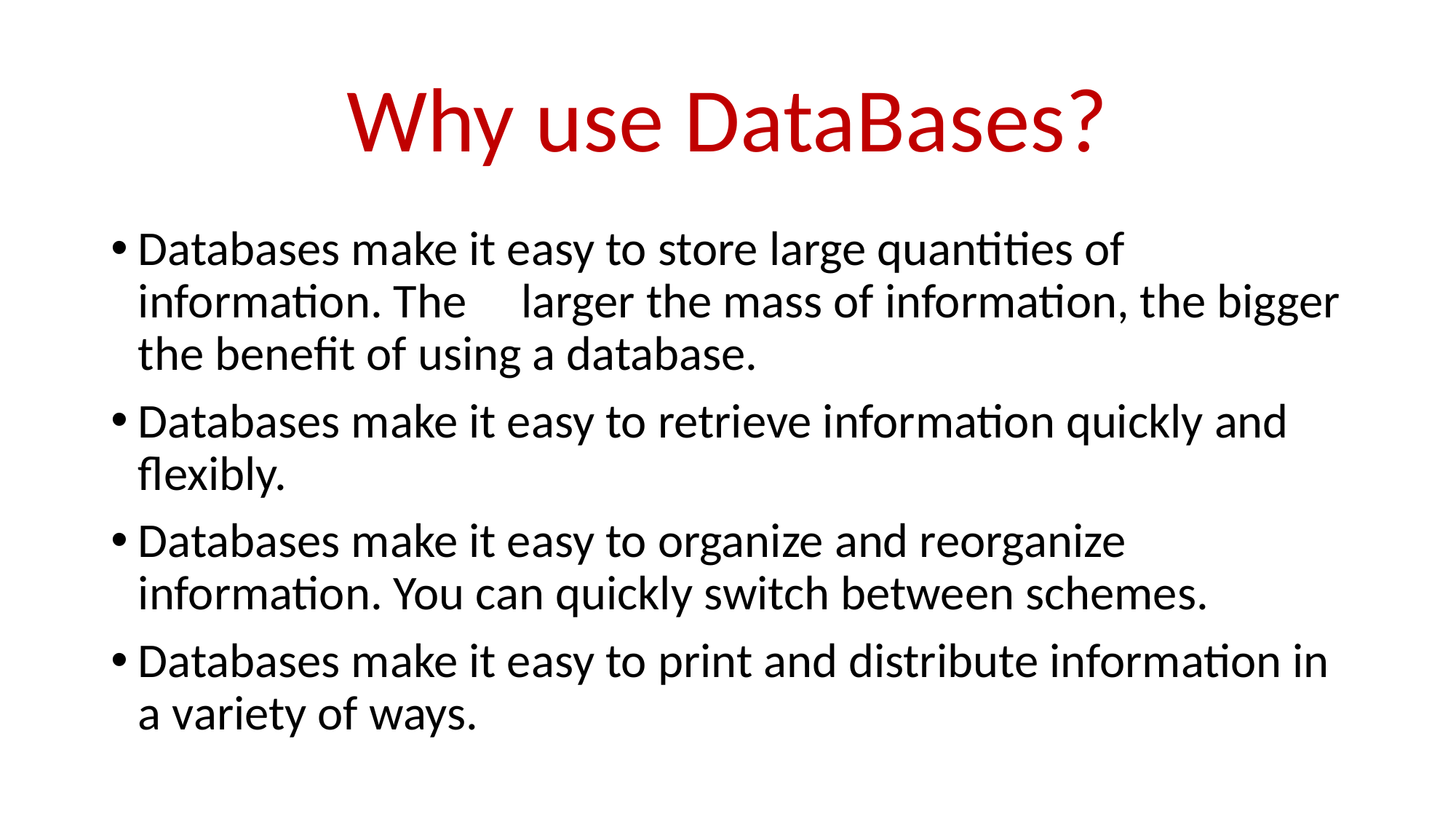

# Why use DataBases?
Databases make it easy to store large quantities of information. The     larger the mass of information, the bigger the benefit of using a database.
Databases make it easy to retrieve information quickly and flexibly.
Databases make it easy to organize and reorganize information. You can quickly switch between schemes.
Databases make it easy to print and distribute information in a variety of ways.